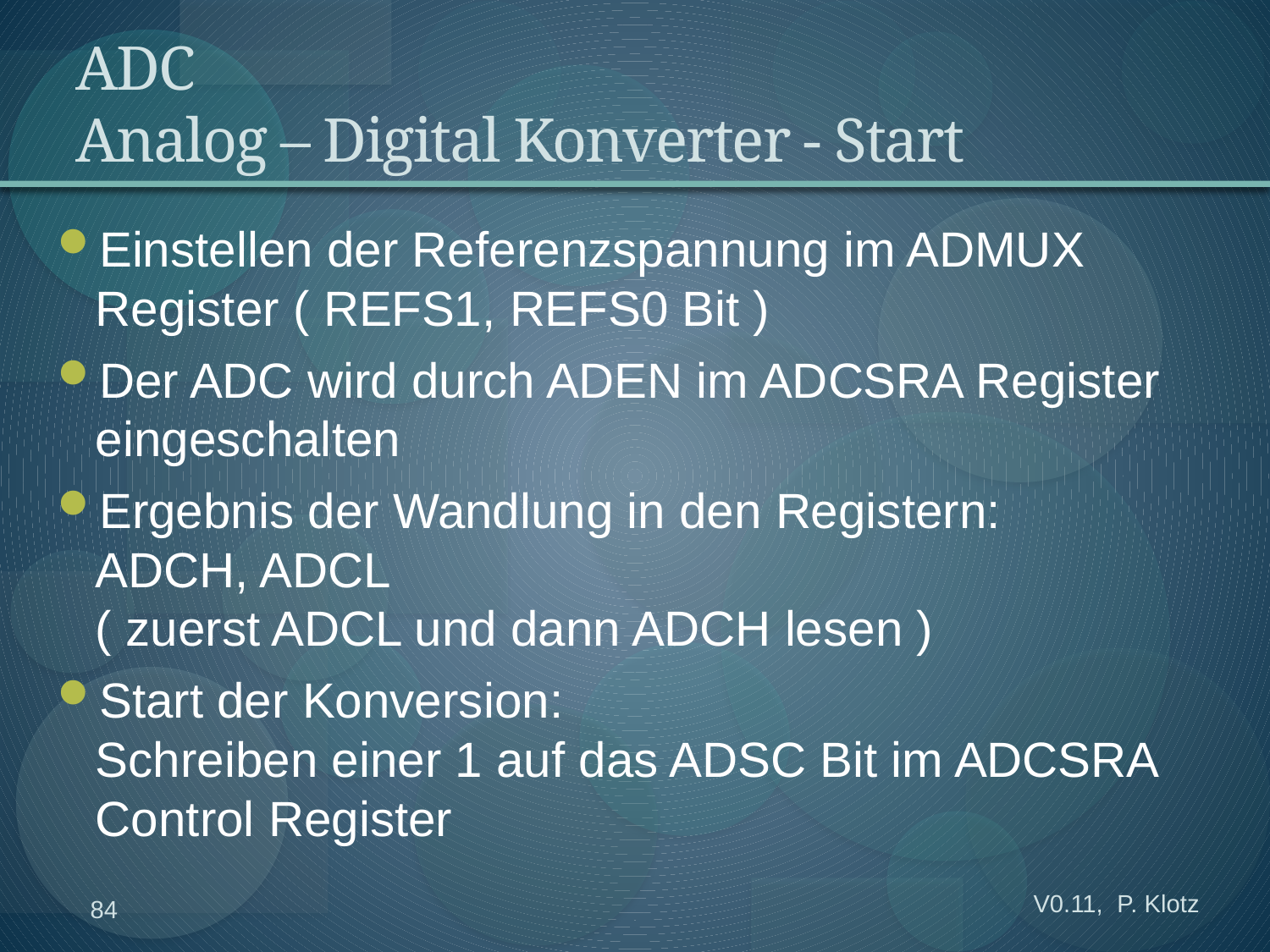

# ADC Analog – Digital Konverter - Start
Einstellen der Referenzspannung im ADMUX Register ( REFS1, REFS0 Bit )
Der ADC wird durch ADEN im ADCSRA Register eingeschalten
Ergebnis der Wandlung in den Registern:
ADCH, ADCL
( zuerst ADCL und dann ADCH lesen )
Start der Konversion:
Schreiben einer 1 auf das ADSC Bit im ADCSRA Control Register

V0.11,  P. Klotz
84